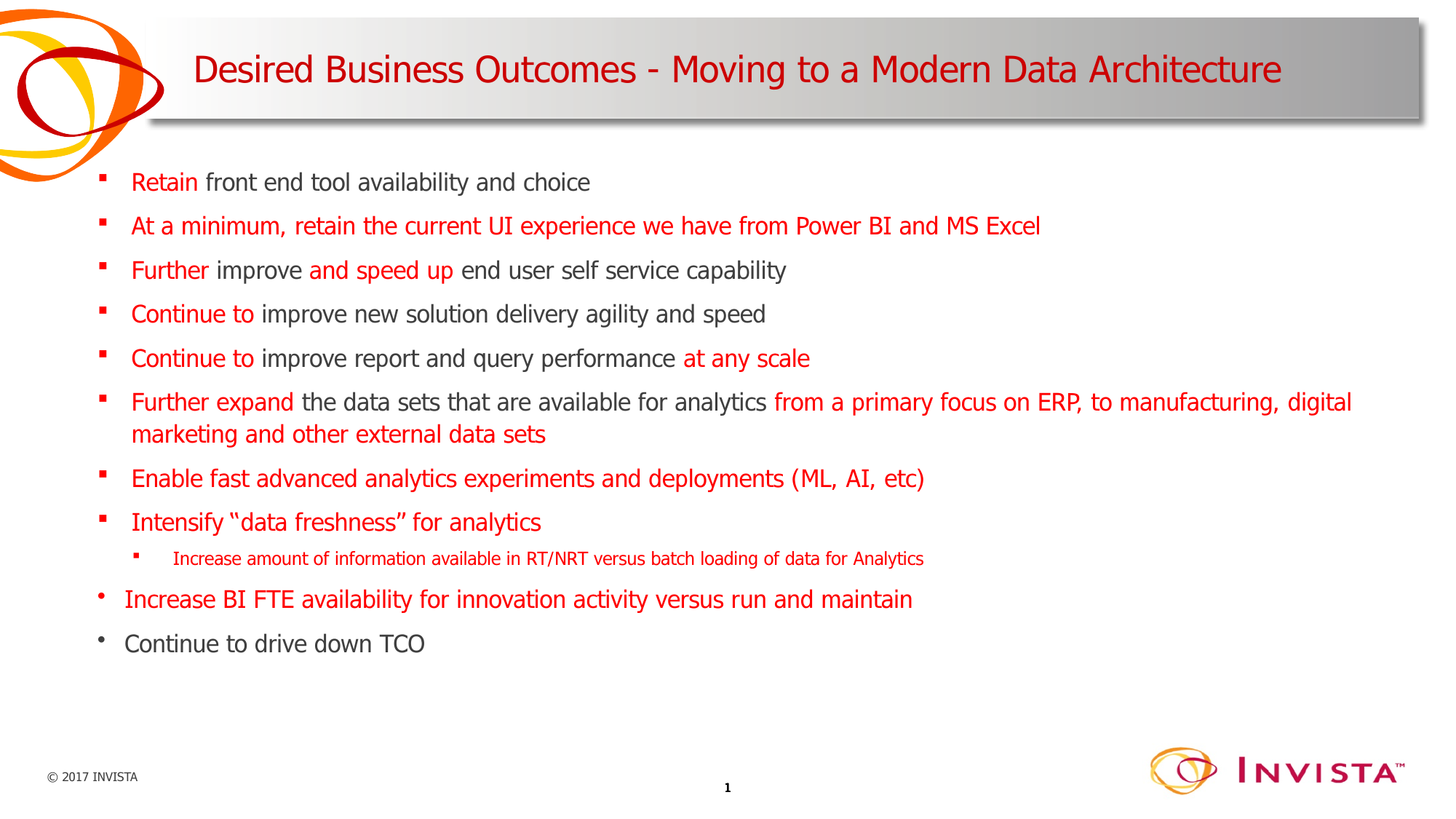

# Desired Business Outcomes - Moving to a Modern Data Architecture
Retain front end tool availability and choice
At a minimum, retain the current UI experience we have from Power BI and MS Excel
Further improve and speed up end user self service capability
Continue to improve new solution delivery agility and speed
Continue to improve report and query performance at any scale
Further expand the data sets that are available for analytics from a primary focus on ERP, to manufacturing, digital marketing and other external data sets
Enable fast advanced analytics experiments and deployments (ML, AI, etc)
Intensify “data freshness” for analytics
Increase amount of information available in RT/NRT versus batch loading of data for Analytics
Increase BI FTE availability for innovation activity versus run and maintain
Continue to drive down TCO